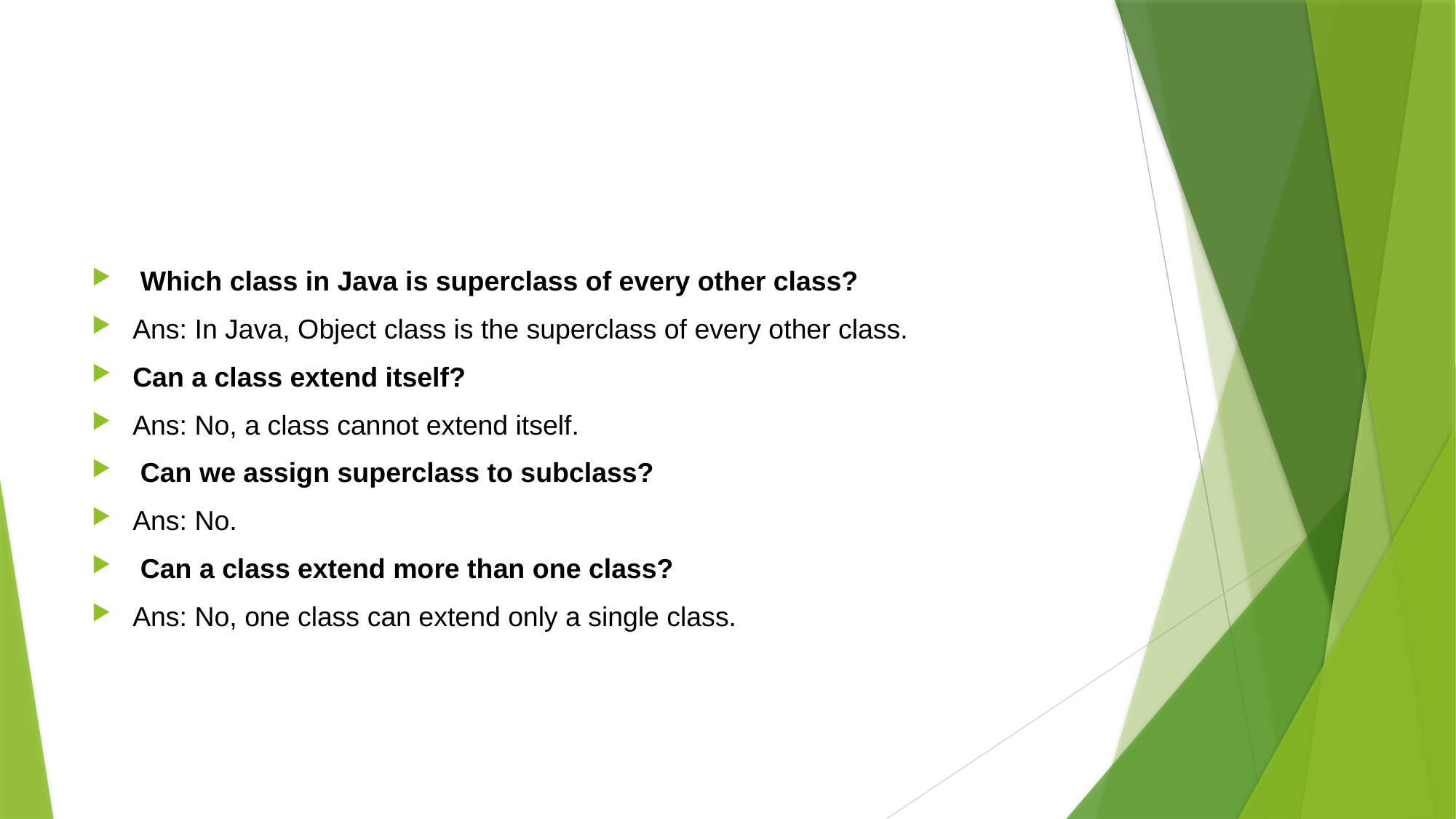

#
 Which class in Java is superclass of every other class?
Ans: In Java, Object class is the superclass of every other class.
Can a class extend itself?
Ans: No, a class cannot extend itself.
 Can we assign superclass to subclass?
Ans: No.
 Can a class extend more than one class?
Ans: No, one class can extend only a single class.